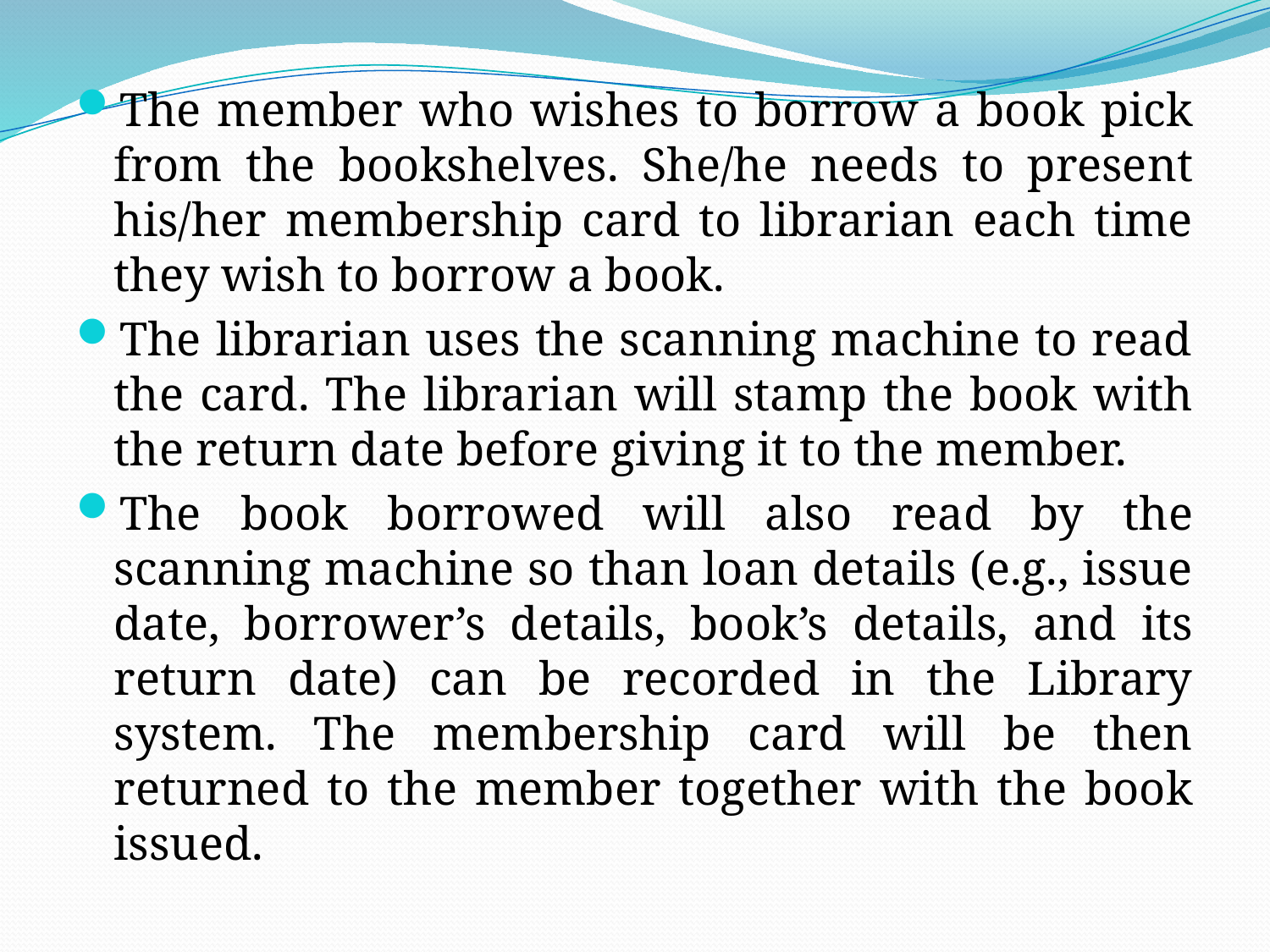

The member who wishes to borrow a book pick from the bookshelves. She/he needs to present his/her membership card to librarian each time they wish to borrow a book.
The librarian uses the scanning machine to read the card. The librarian will stamp the book with the return date before giving it to the member.
The book borrowed will also read by the scanning machine so than loan details (e.g., issue date, borrower’s details, book’s details, and its return date) can be recorded in the Library system. The membership card will be then returned to the member together with the book issued.